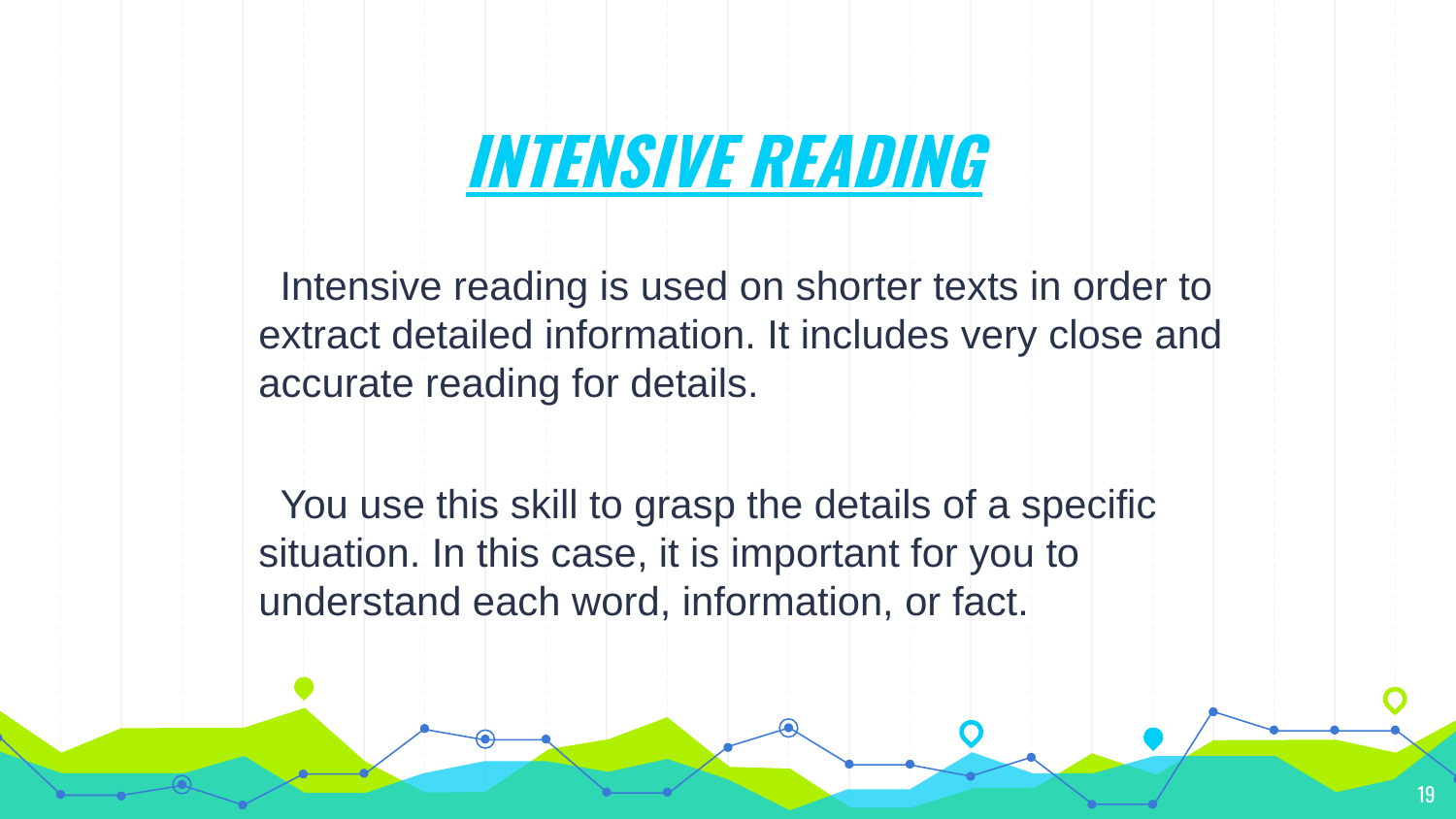

# INTENSIVE READING
       Intensive reading is used on shorter texts in order to extract detailed information. It includes very close and accurate reading for details.

       You use this skill to grasp the details of a specific situation. In this case, it is important for you to understand each word, information, or fact.
19